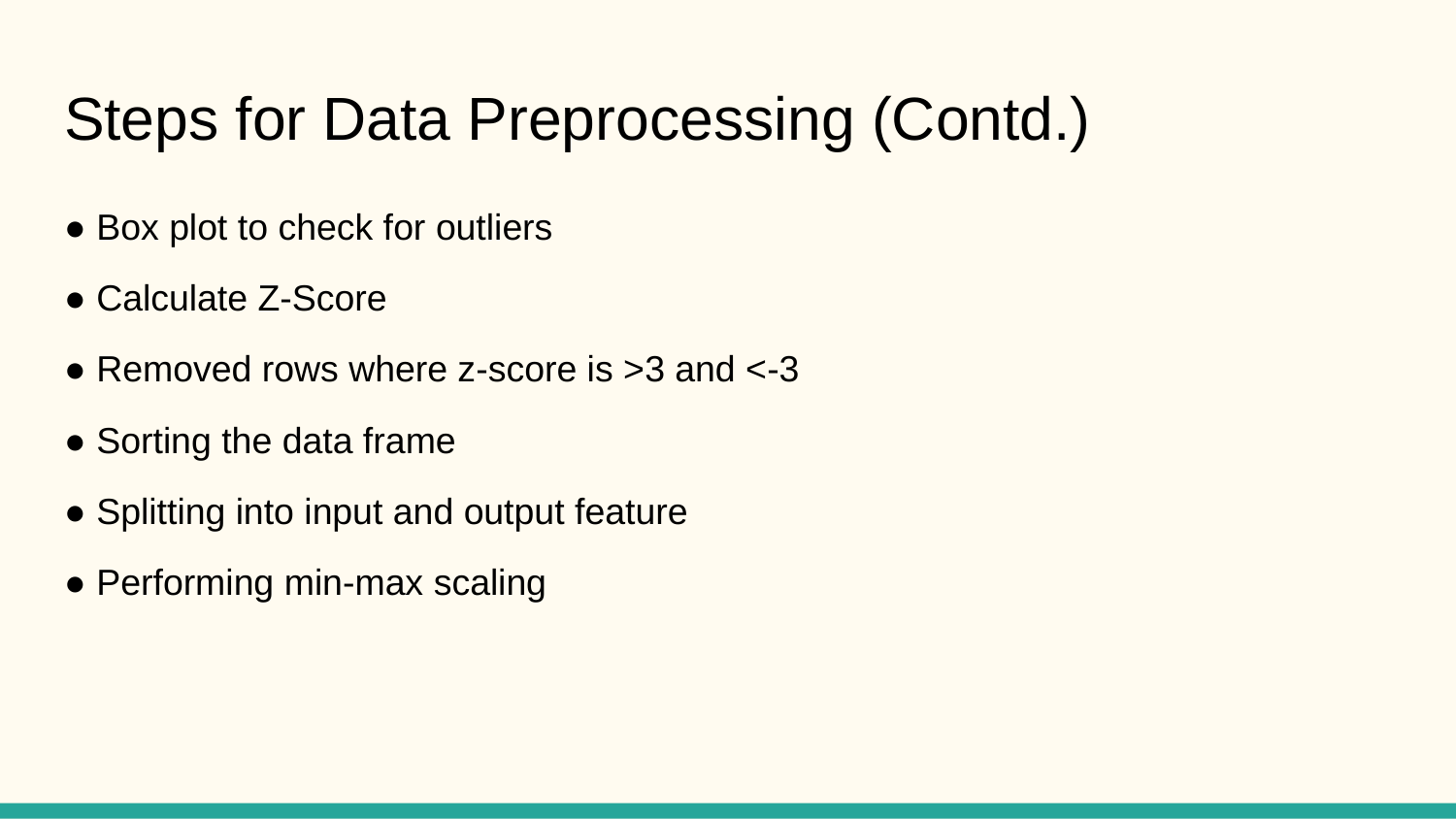

# Steps for Data Preprocessing (Contd.)
● Box plot to check for outliers
● Calculate Z-Score
● Removed rows where z-score is >3 and <-3
● Sorting the data frame
● Splitting into input and output feature
● Performing min-max scaling